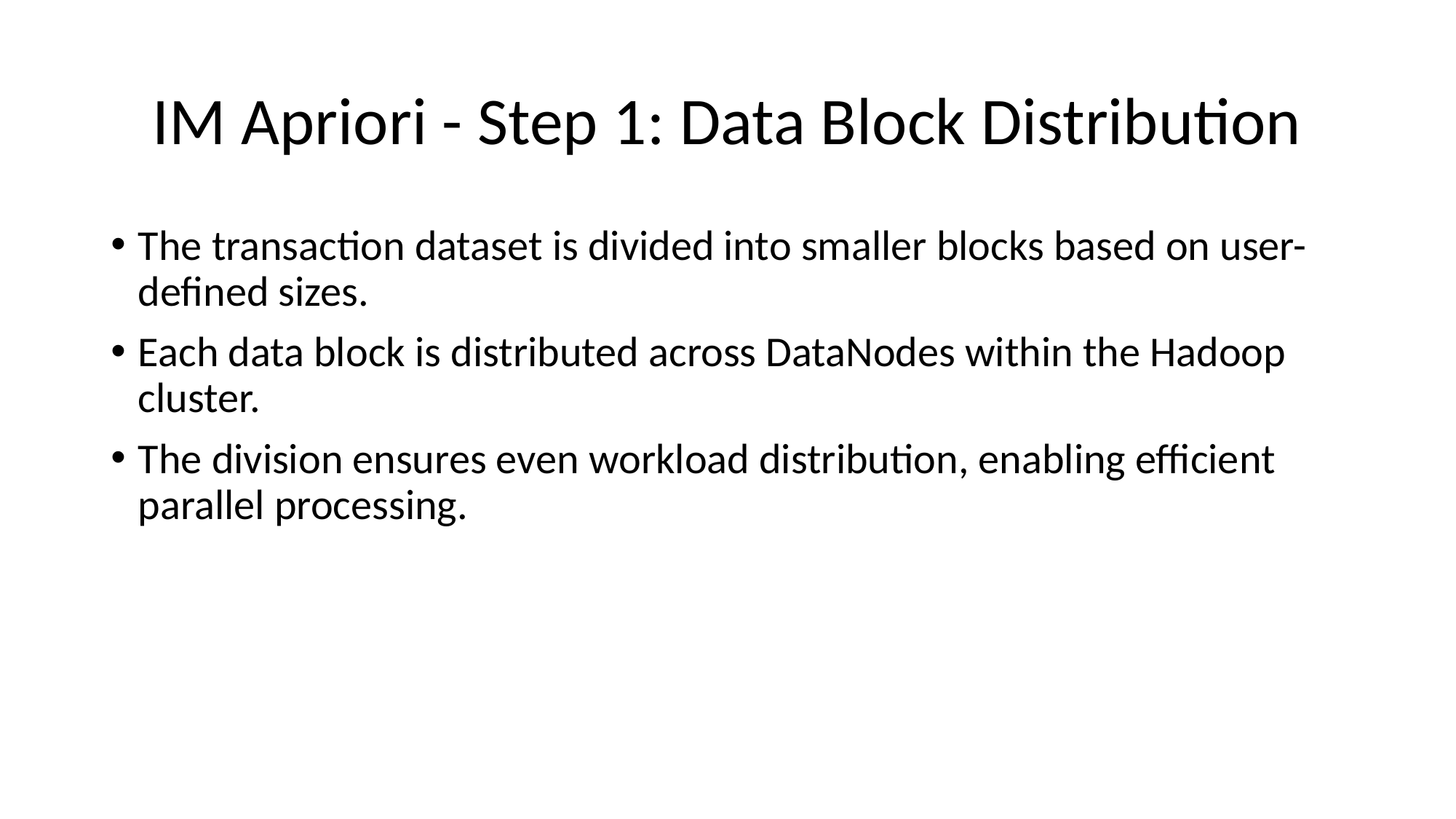

# IM Apriori - Step 1: Data Block Distribution
The transaction dataset is divided into smaller blocks based on user-defined sizes.
Each data block is distributed across DataNodes within the Hadoop cluster.
The division ensures even workload distribution, enabling efficient parallel processing.